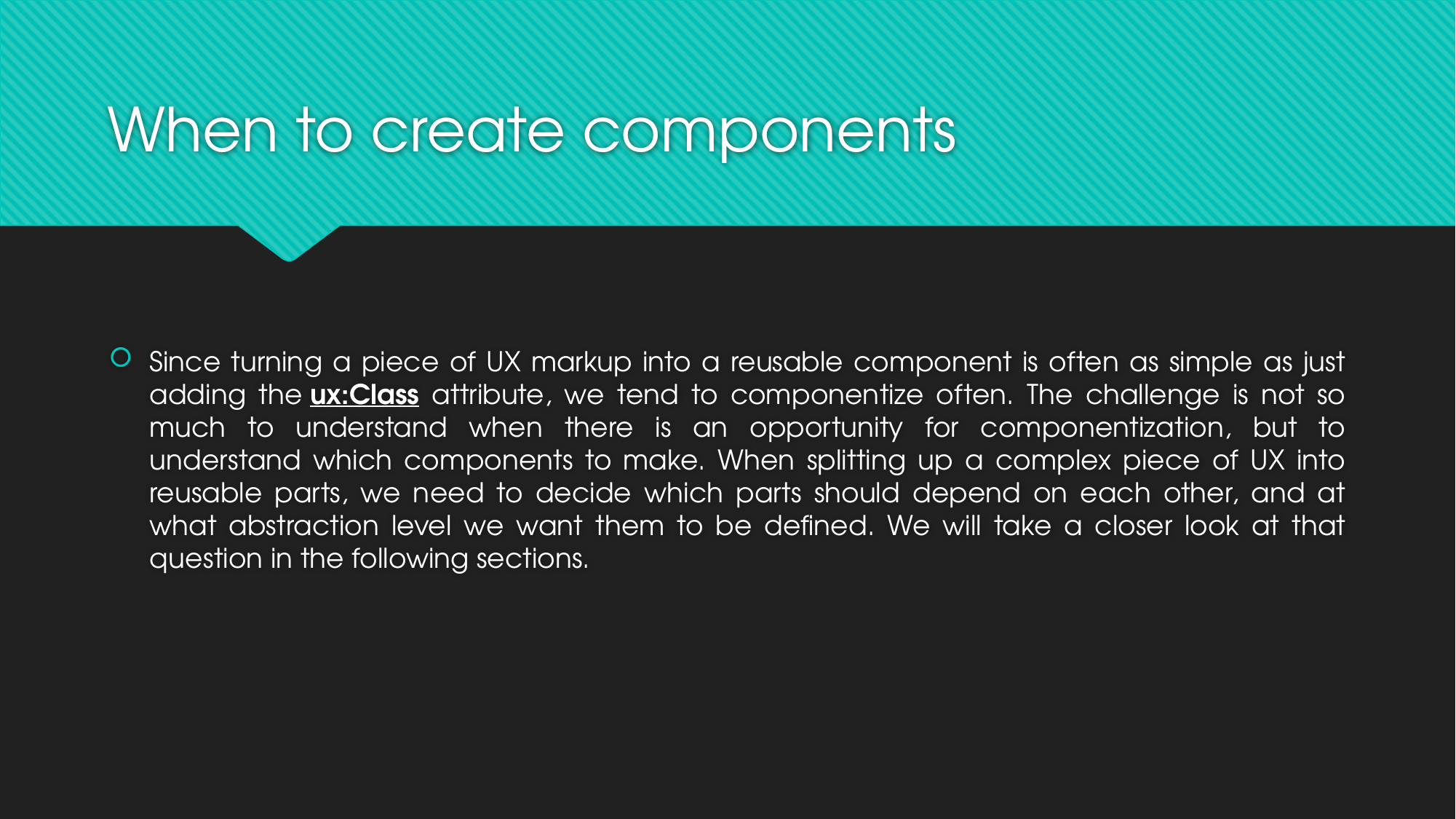

# When to create components
Since turning a piece of UX markup into a reusable component is often as simple as just adding the ux:Class attribute, we tend to componentize often. The challenge is not so much to understand when there is an opportunity for componentization, but to understand which components to make. When splitting up a complex piece of UX into reusable parts, we need to decide which parts should depend on each other, and at what abstraction level we want them to be defined. We will take a closer look at that question in the following sections.